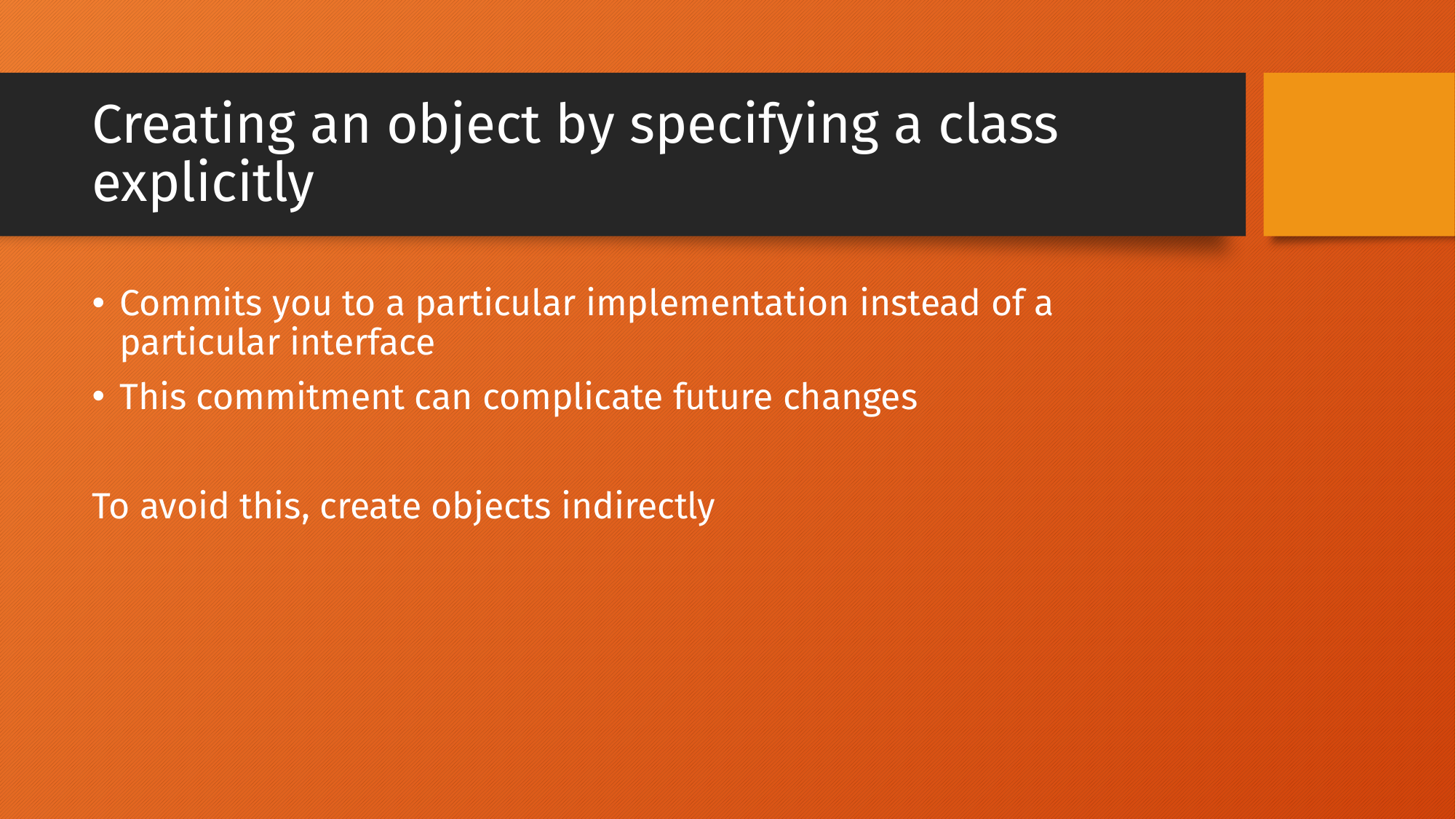

# Creating an object by specifying a class explicitly
Commits you to a particular implementation instead of a particular interface
This commitment can complicate future changes

To avoid this, create objects indirectly